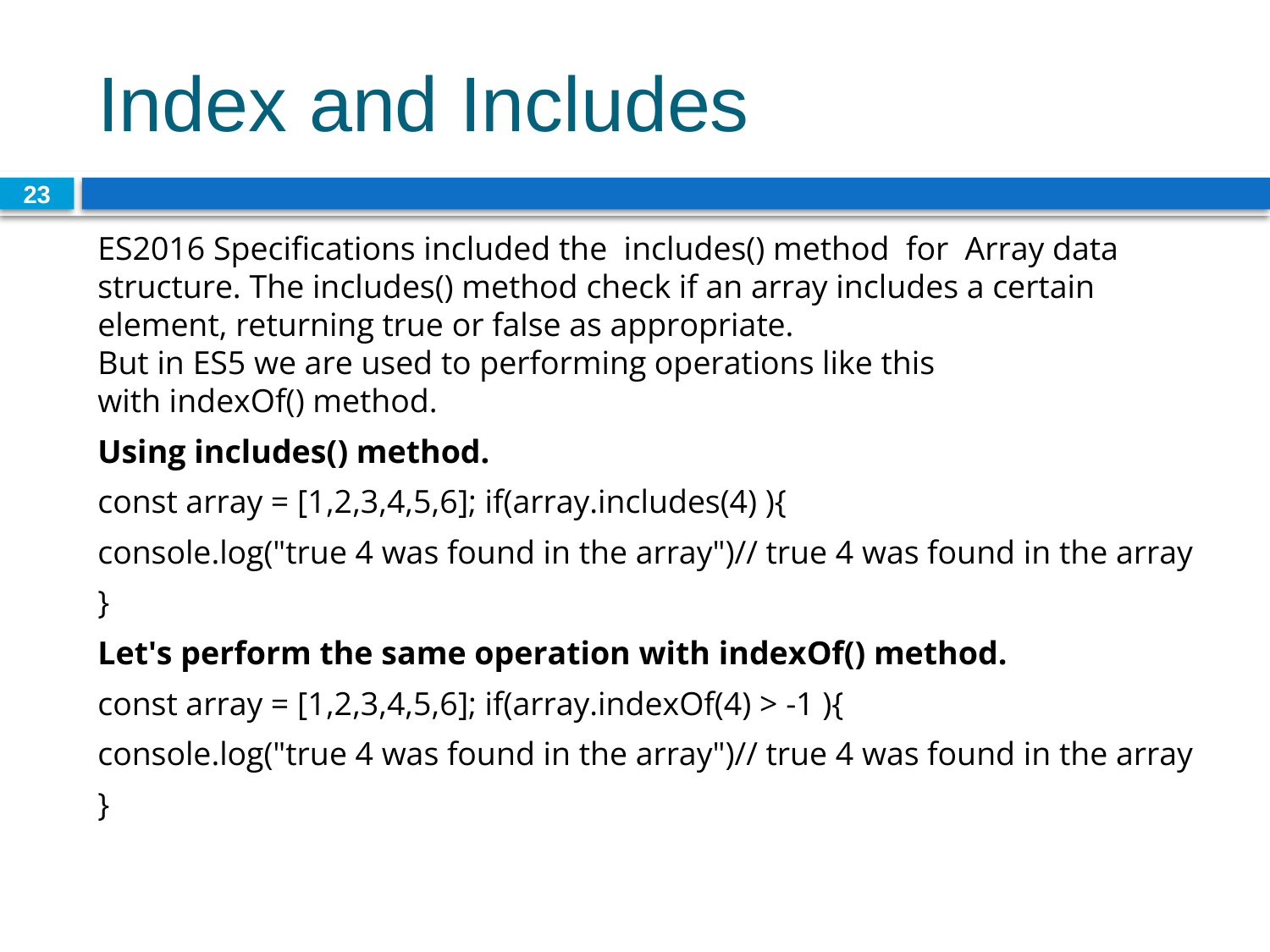

# Index and Includes
23
ES2016 Specifications included the  includes() method  for  Array data structure. The includes() method check if an array includes a certain element, returning true or false as appropriate.
But in ES5 we are used to performing operations like this with indexOf() method.
Using includes() method.
const array = [1,2,3,4,5,6]; if(array.includes(4) ){
console.log("true 4 was found in the array")// true 4 was found in the array
}
Let's perform the same operation with indexOf() method.
const array = [1,2,3,4,5,6]; if(array.indexOf(4) > -1 ){
console.log("true 4 was found in the array")// true 4 was found in the array
}